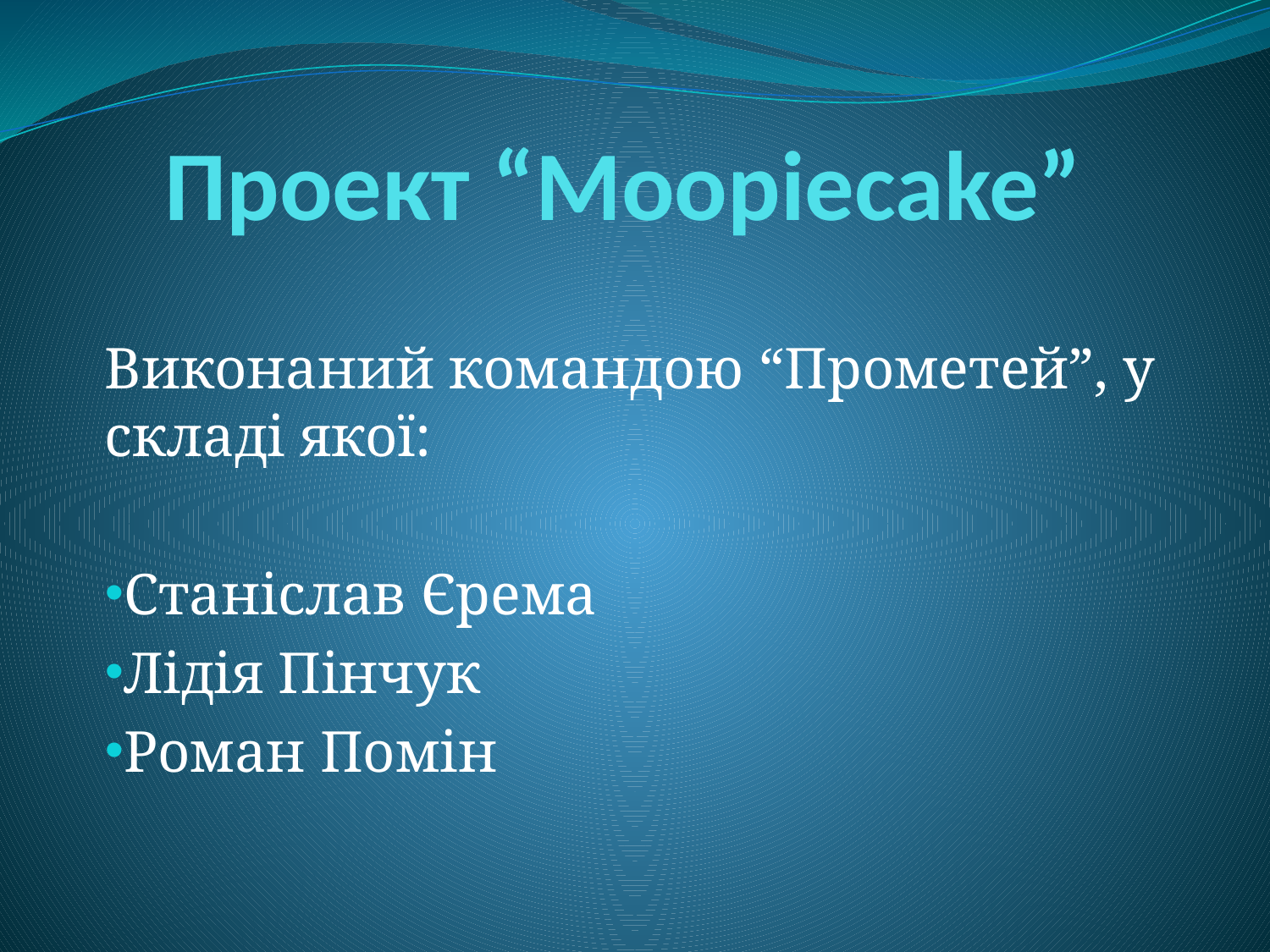

# Проект “Moopiecake”
Виконаний командою “Прометей”, у складі якої:

Станіслав Єрема
Лідія Пінчук
Роман Помін